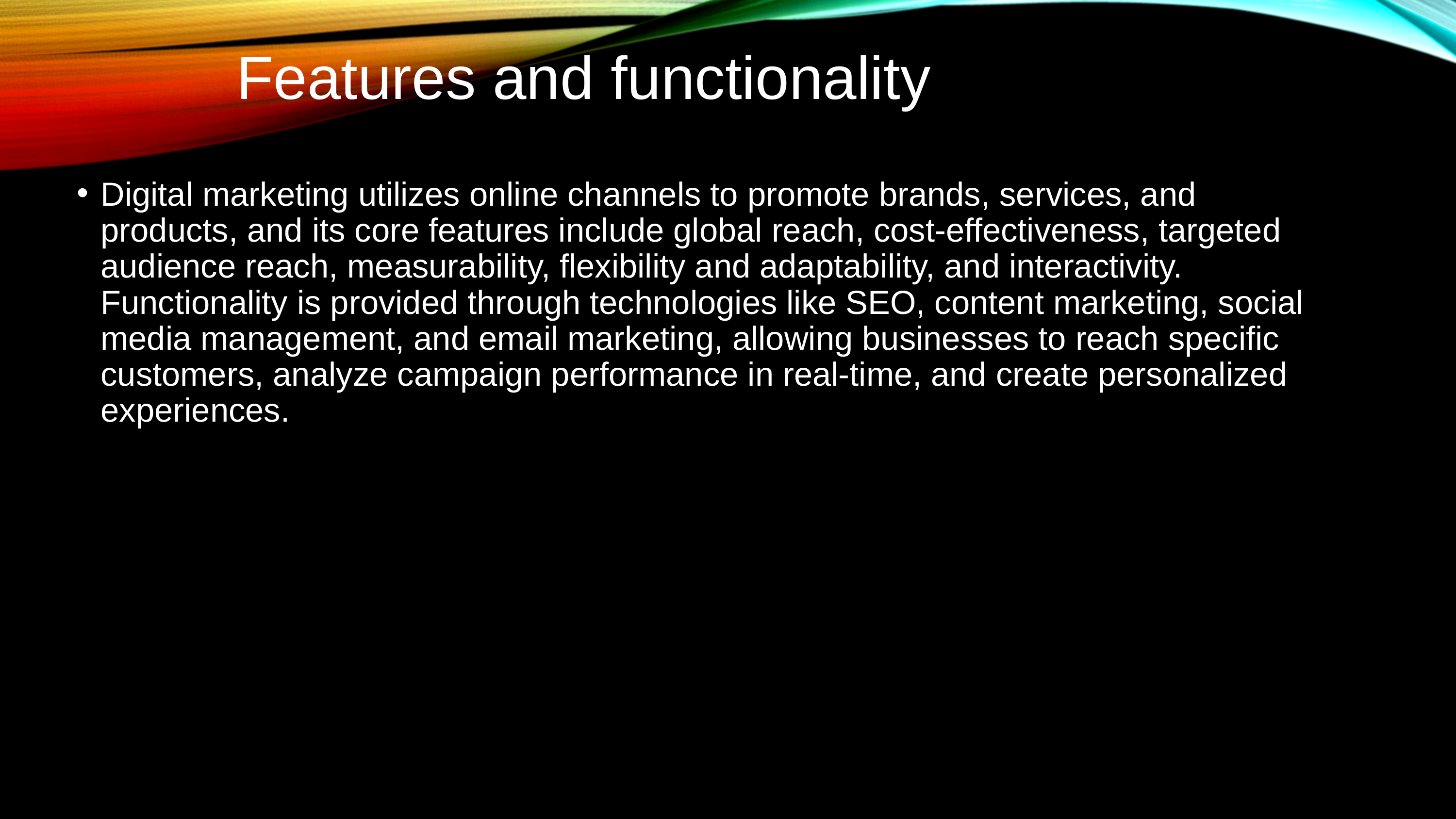

Features and functionality
Digital marketing utilizes online channels to promote brands, services, and products, and its core features include global reach, cost-effectiveness, targeted audience reach, measurability, flexibility and adaptability, and interactivity. Functionality is provided through technologies like SEO, content marketing, social media management, and email marketing, allowing businesses to reach specific customers, analyze campaign performance in real-time, and create personalized experiences.